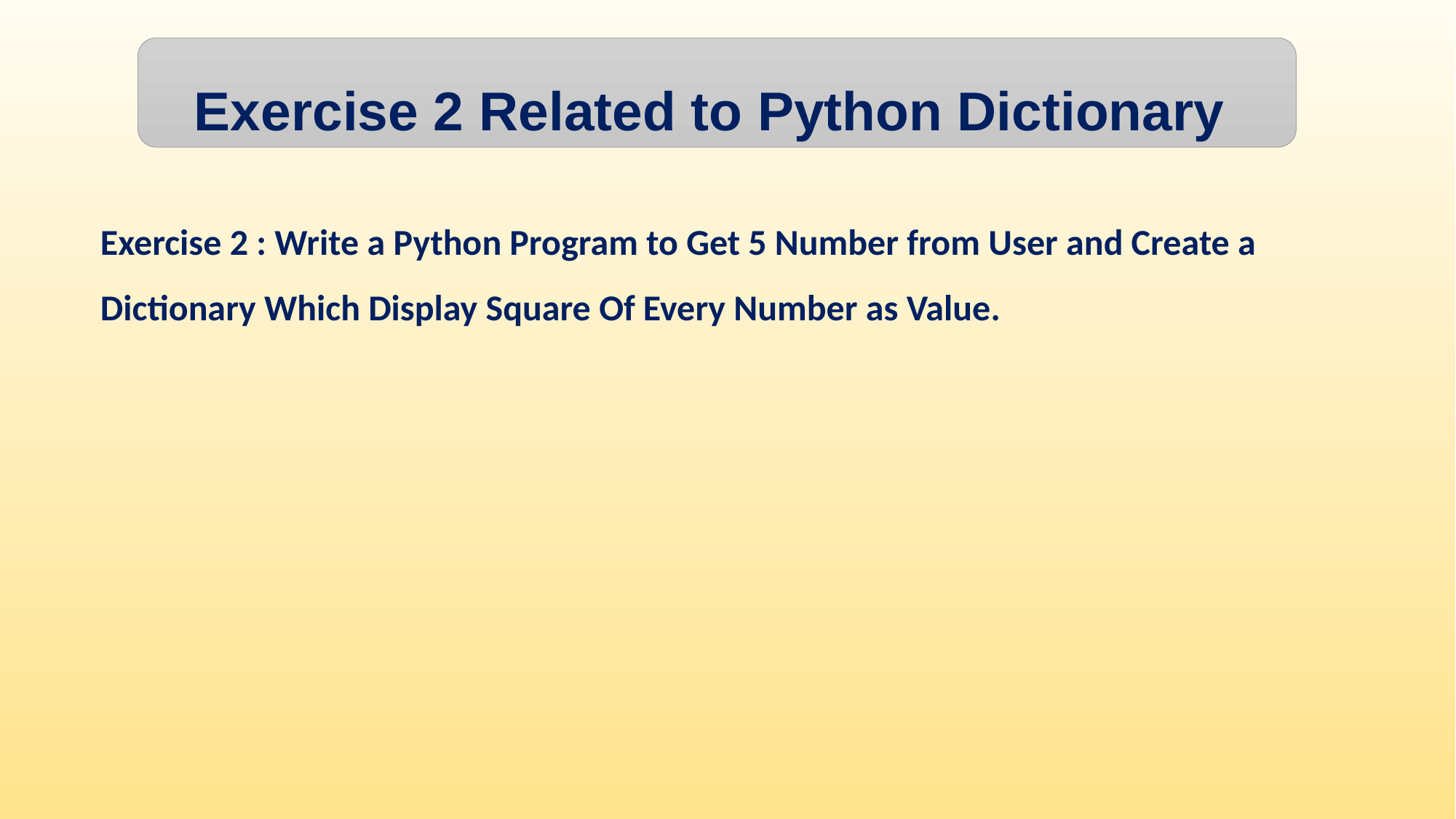

Exercise 2 Related to Python Dictionary
Exercise 2 : Write a Python Program to Get 5 Number from User and Create a Dictionary Which Display Square Of Every Number as Value.